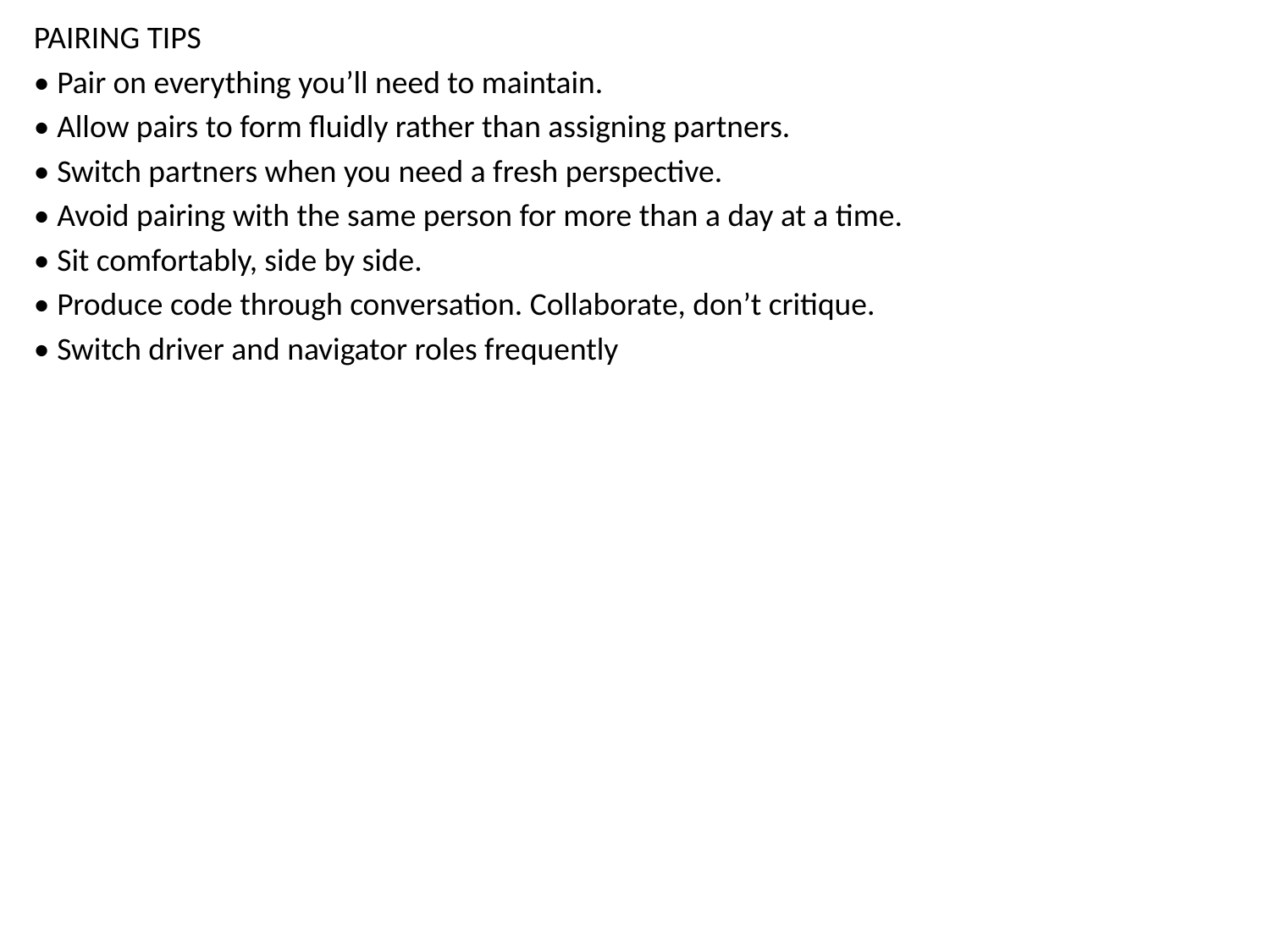

PAIRING TIPS
• Pair on everything you’ll need to maintain.
• Allow pairs to form fluidly rather than assigning partners.
• Switch partners when you need a fresh perspective.
• Avoid pairing with the same person for more than a day at a time.
• Sit comfortably, side by side.
• Produce code through conversation. Collaborate, don’t critique.
• Switch driver and navigator roles frequently